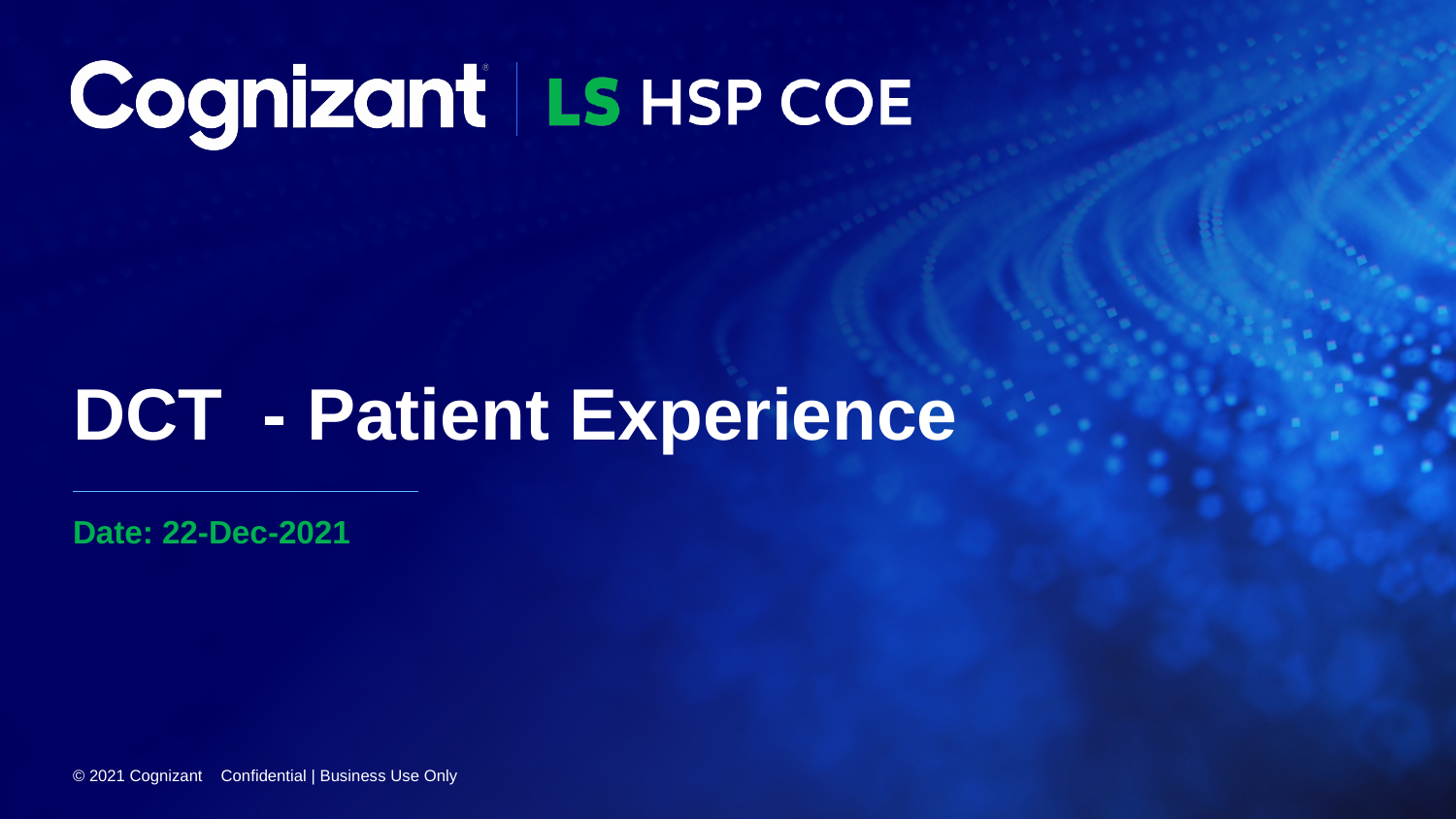

# DCT  - Patient Experience
Date: 22-Dec-2021